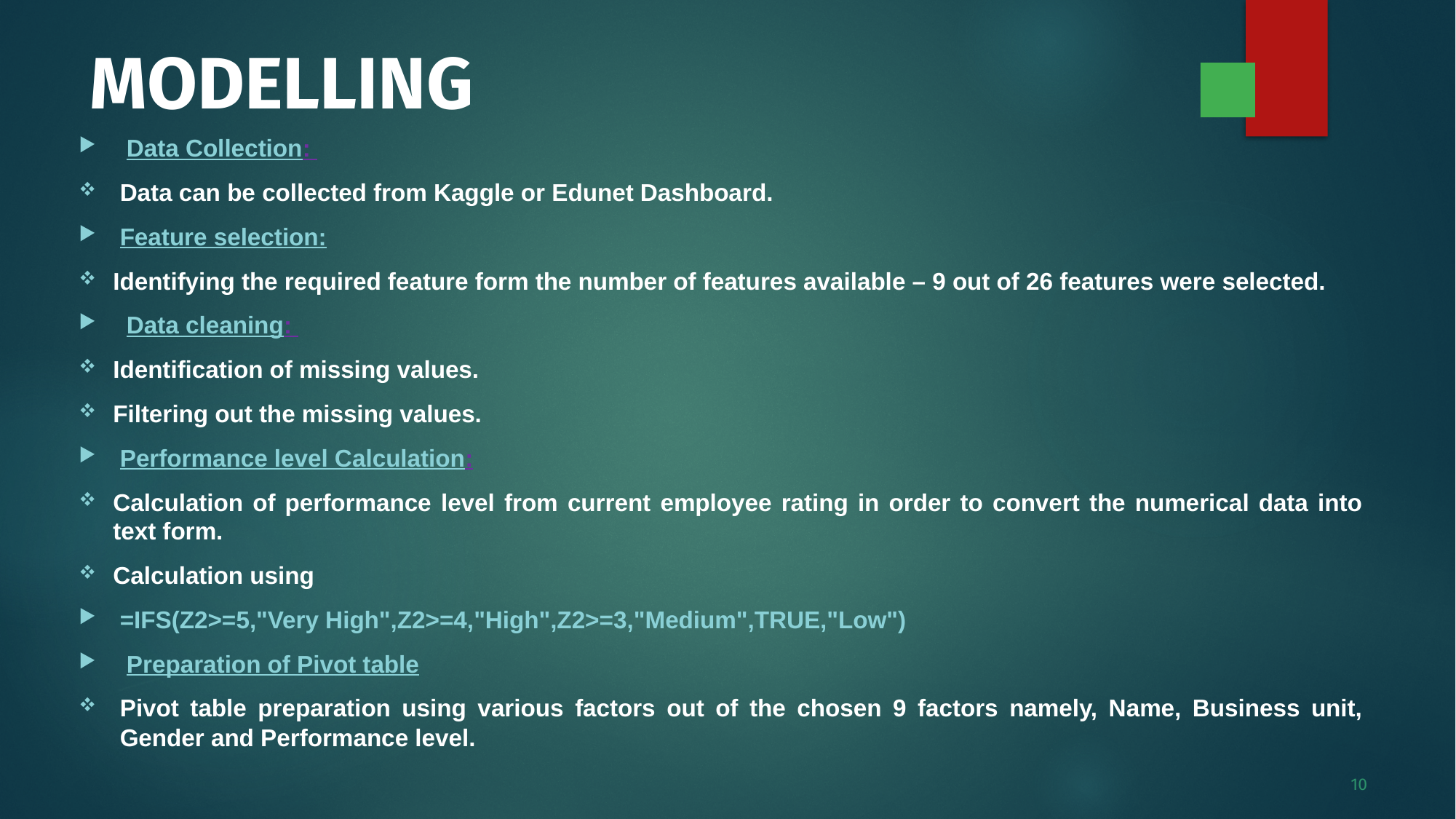

MODELLING

 Data Collection:
Data can be collected from Kaggle or Edunet Dashboard.
Feature selection:
Identifying the required feature form the number of features available – 9 out of 26 features were selected.
 Data cleaning:
Identification of missing values.
Filtering out the missing values.
Performance level Calculation:
Calculation of performance level from current employee rating in order to convert the numerical data into text form.
Calculation using
=IFS(Z2>=5,"Very High",Z2>=4,"High",Z2>=3,"Medium",TRUE,"Low")
 Preparation of Pivot table
Pivot table preparation using various factors out of the chosen 9 factors namely, Name, Business unit, Gender and Performance level.

10